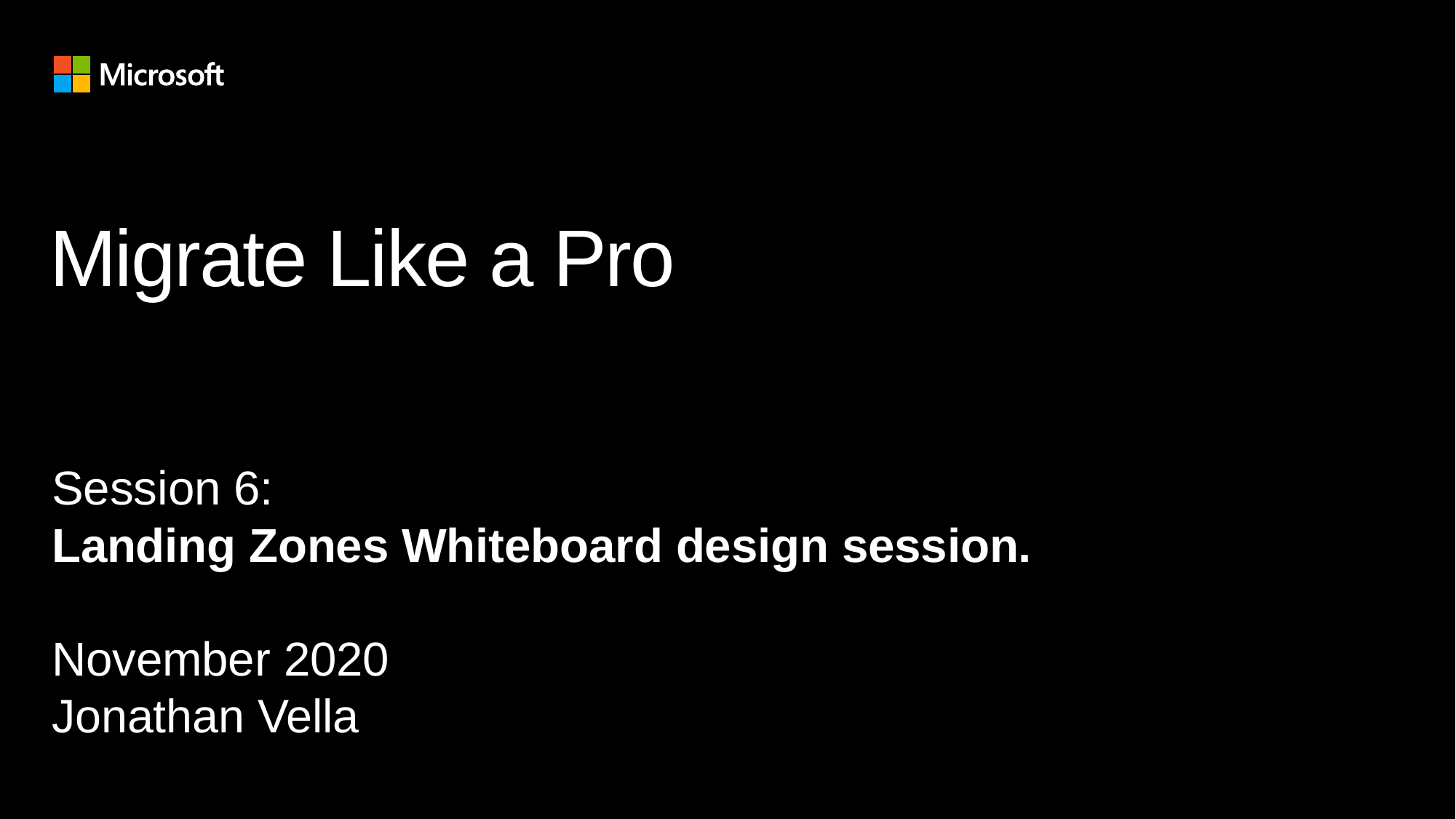

# Migrate Like a Pro
Session 6:
Landing Zones Whiteboard design session.

November 2020
Jonathan Vella